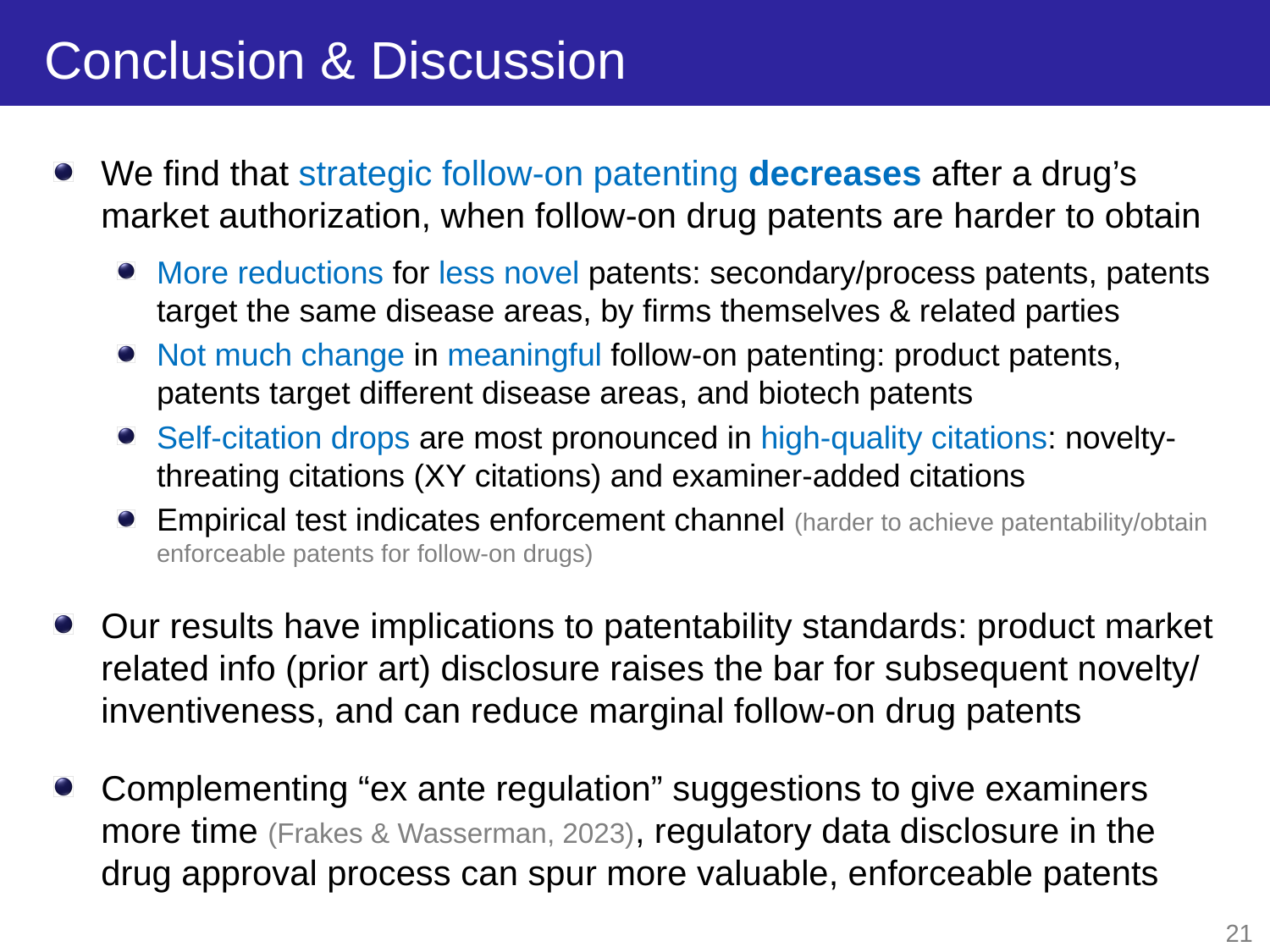

# Conclusion & Discussion
We find that strategic follow-on patenting decreases after a drug’s market authorization, when follow-on drug patents are harder to obtain
More reductions for less novel patents: secondary/process patents, patents target the same disease areas, by firms themselves & related parties
Not much change in meaningful follow-on patenting: product patents, patents target different disease areas, and biotech patents
Self-citation drops are most pronounced in high-quality citations: novelty-threating citations (XY citations) and examiner-added citations
Empirical test indicates enforcement channel (harder to achieve patentability/obtain enforceable patents for follow-on drugs)

Our results have implications to patentability standards: product market related info (prior art) disclosure raises the bar for subsequent novelty/ inventiveness, and can reduce marginal follow-on drug patents
Complementing “ex ante regulation” suggestions to give examiners more time (Frakes & Wasserman, 2023), regulatory data disclosure in the drug approval process can spur more valuable, enforceable patents